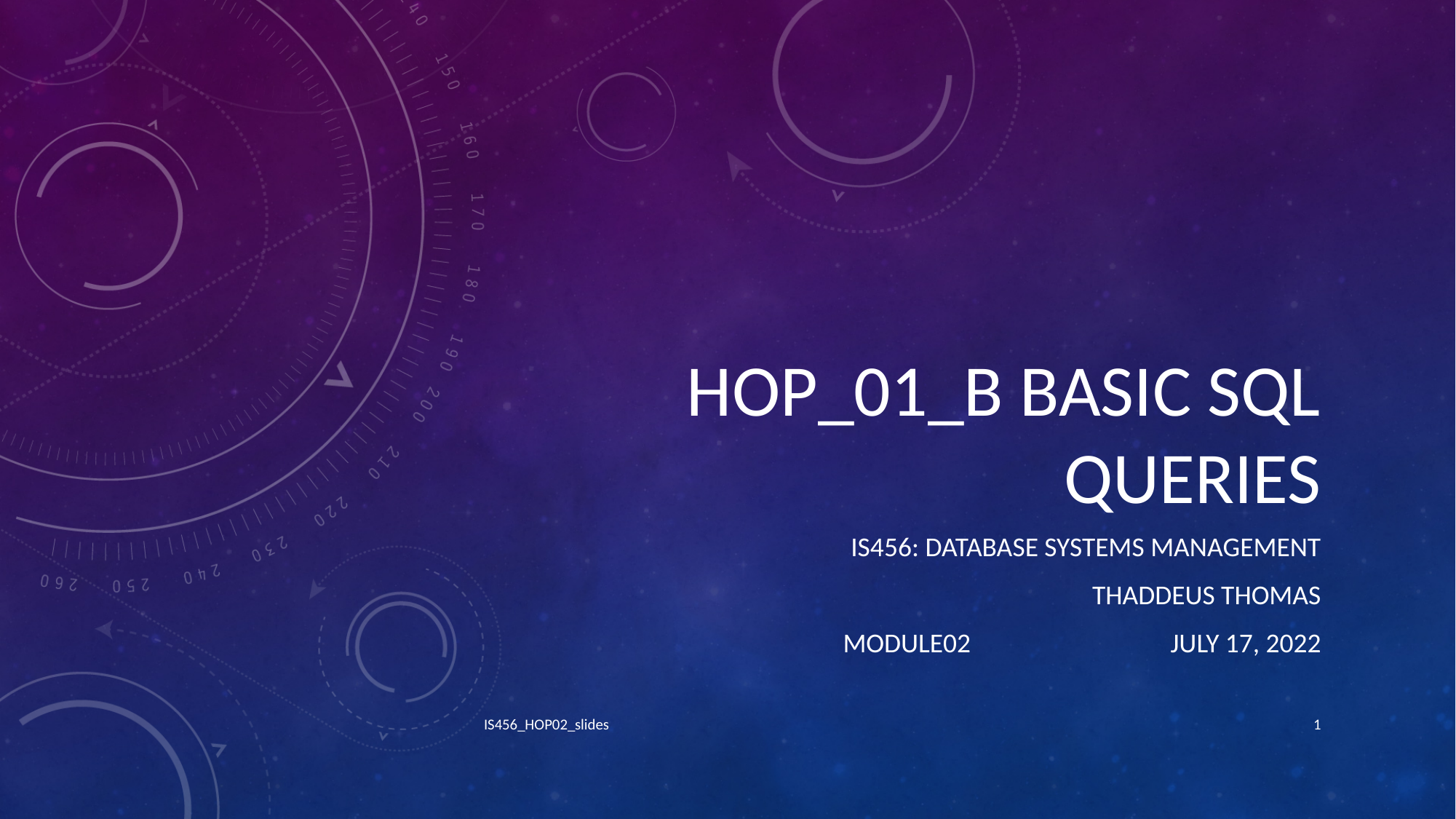

# HOP_01_B Basic SQL Queries
IS456: Database Systems Management
Thaddeus Thomas
Module02		July 17, 2022
IS456_HOP02_slides
1